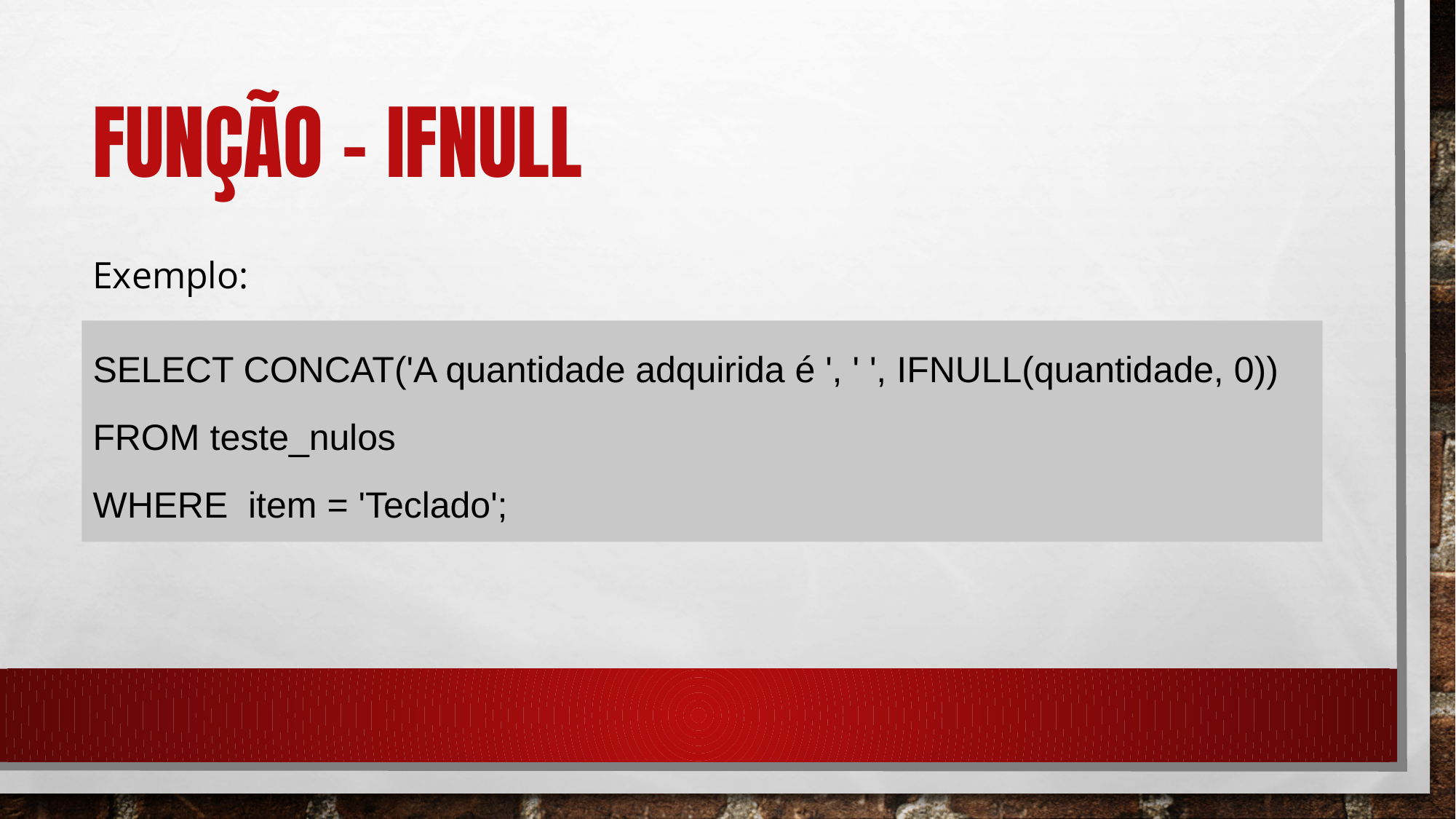

# FUNÇão – ifnull
Exemplo:
SELECT CONCAT('A quantidade adquirida é ', ' ', IFNULL(quantidade, 0))
FROM teste_nulos
WHERE  item = 'Teclado';